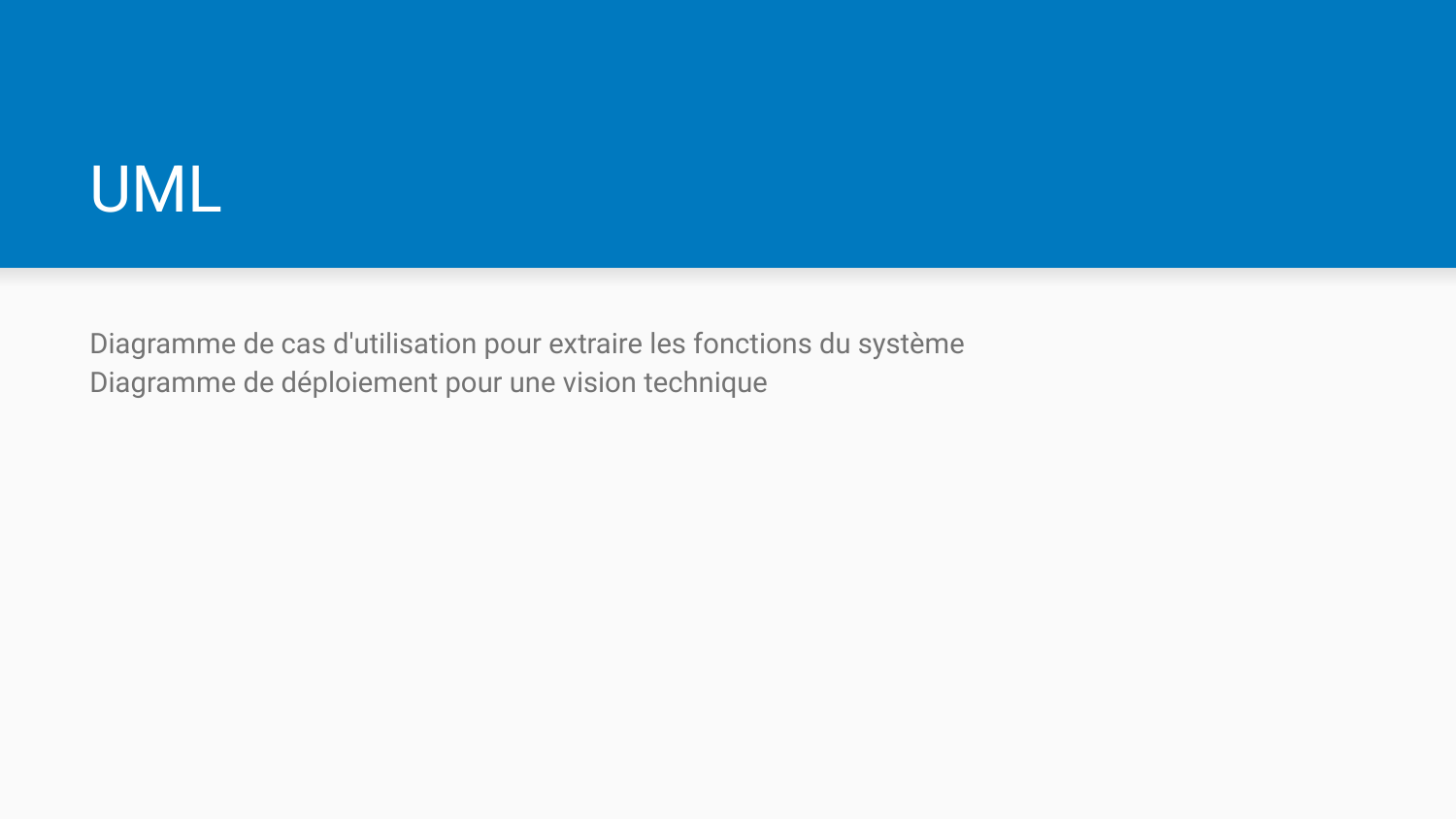

# UML
Diagramme de cas d'utilisation pour extraire les fonctions du système
Diagramme de déploiement pour une vision technique